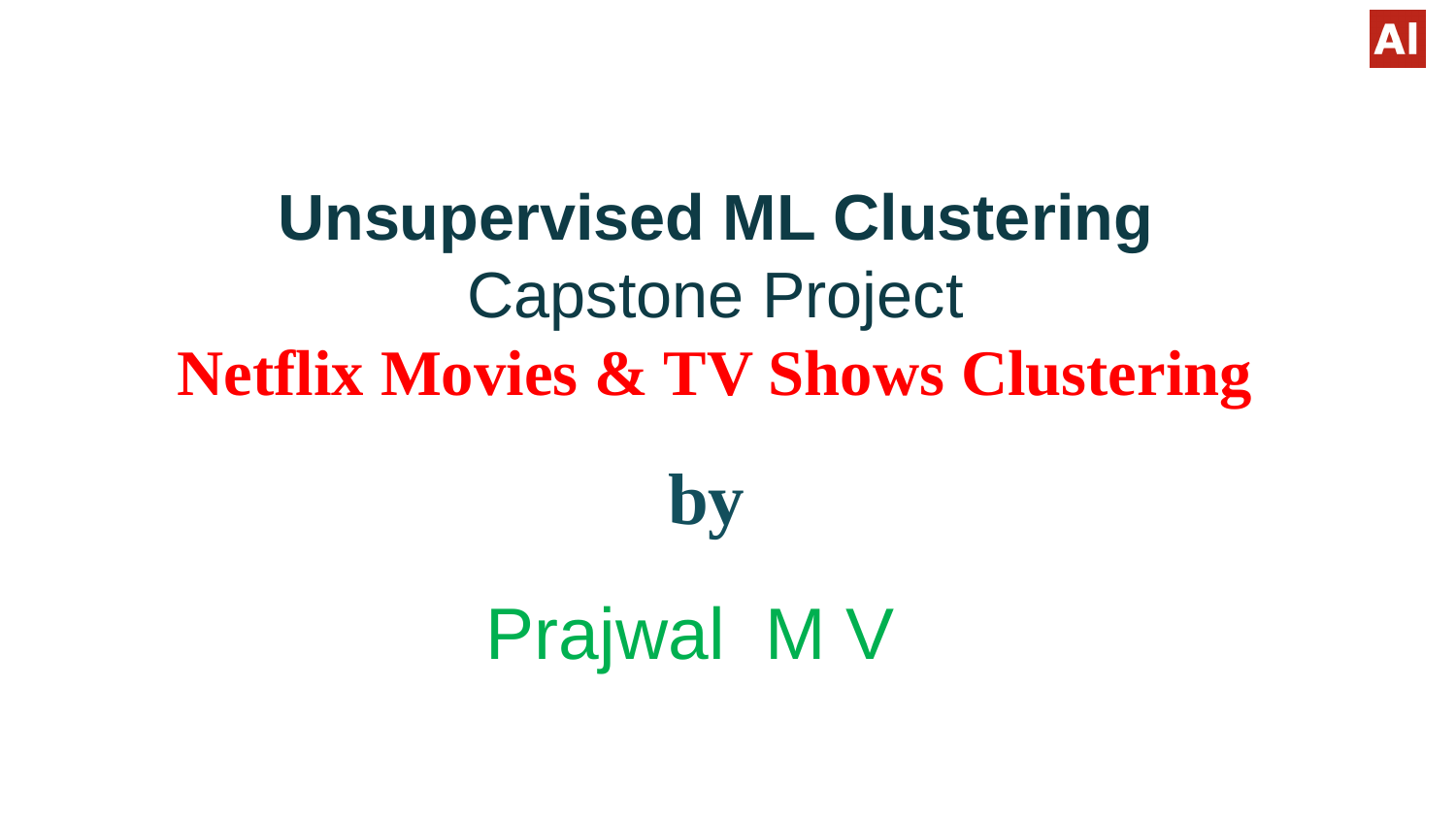

# Unsupervised ML Clustering Capstone Project Netflix Movies & TV Shows Clustering by

Prajwal  M V